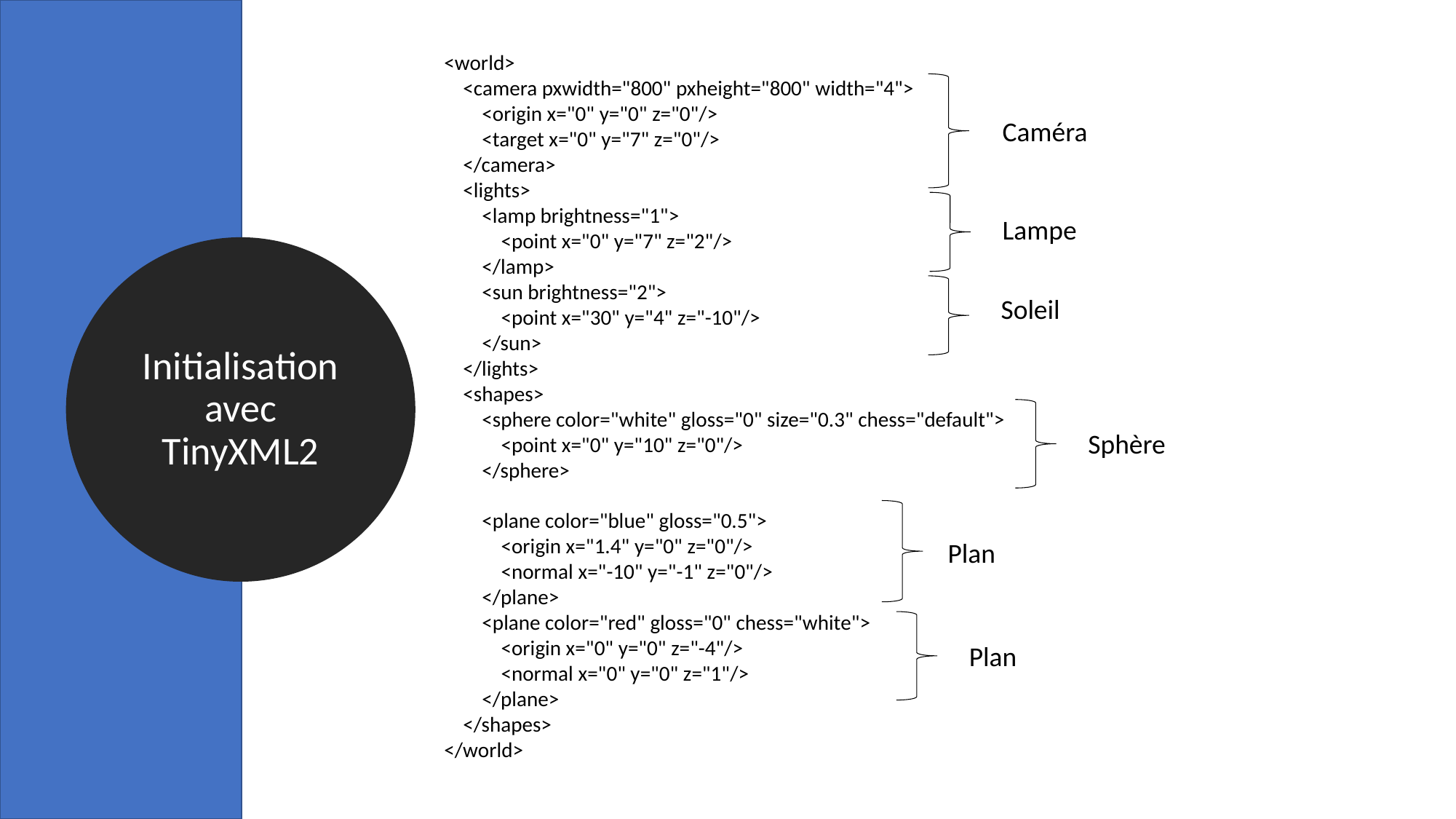

<world>
    <camera pxwidth="800" pxheight="800" width="4">
        <origin x="0" y="0" z="0"/>
        <target x="0" y="7" z="0"/>
    </camera>
    <lights>
        <lamp brightness="1">
            <point x="0" y="7" z="2"/>
        </lamp>
        <sun brightness="2">
            <point x="30" y="4" z="-10"/>
        </sun>
    </lights>
    <shapes>
        <sphere color="white" gloss="0" size="0.3" chess="default">
            <point x="0" y="10" z="0"/>
        </sphere>
        <plane color="blue" gloss="0.5">
            <origin x="1.4" y="0" z="0"/>
            <normal x="-10" y="-1" z="0"/>
        </plane>
        <plane color="red" gloss="0" chess="white">
            <origin x="0" y="0" z="-4"/>
            <normal x="0" y="0" z="1"/>
        </plane>
    </shapes>
</world>

Caméra

Lampe
Initialisation avec TinyXML2

Soleil

Sphère

Plan

Plan